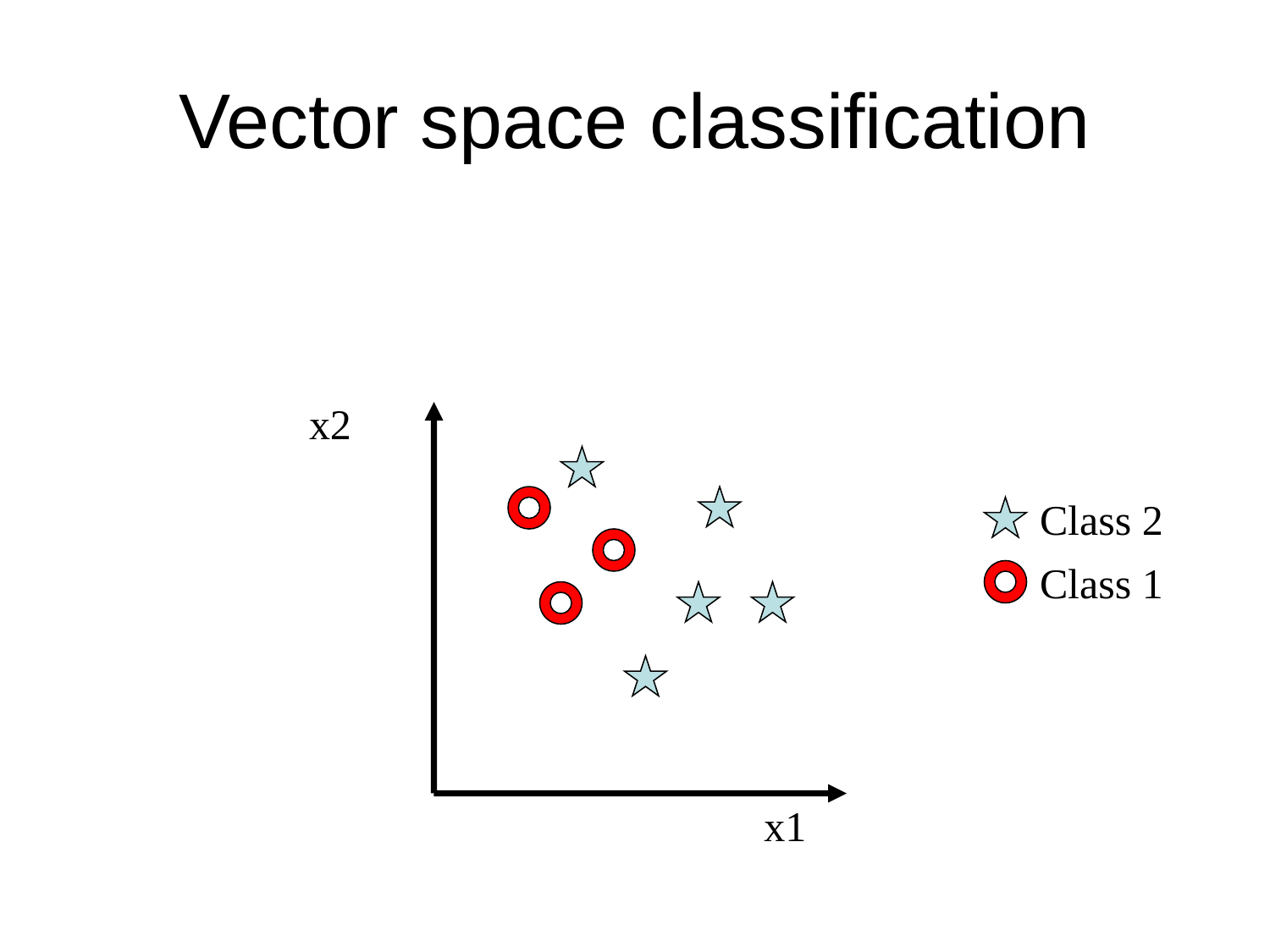

# Vector space classification
x2

Class 2

Class 1

x1